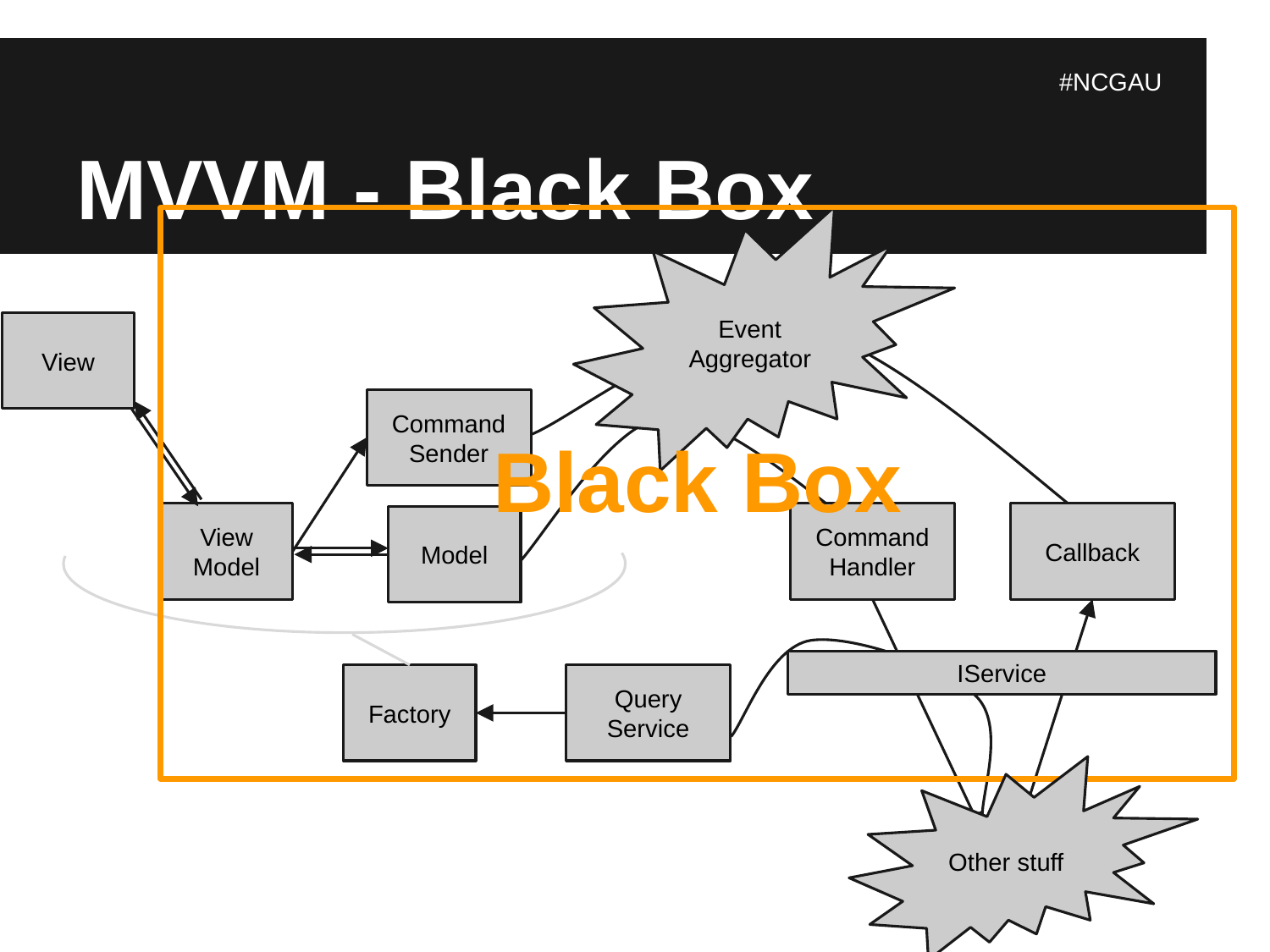

# MVVM - Black Box
#NCGAU
Event Aggregator
Black Box

View

Command Sender

View Model
Command Handler
Callback
Model

IService
Factory
Query Service
Other stuff